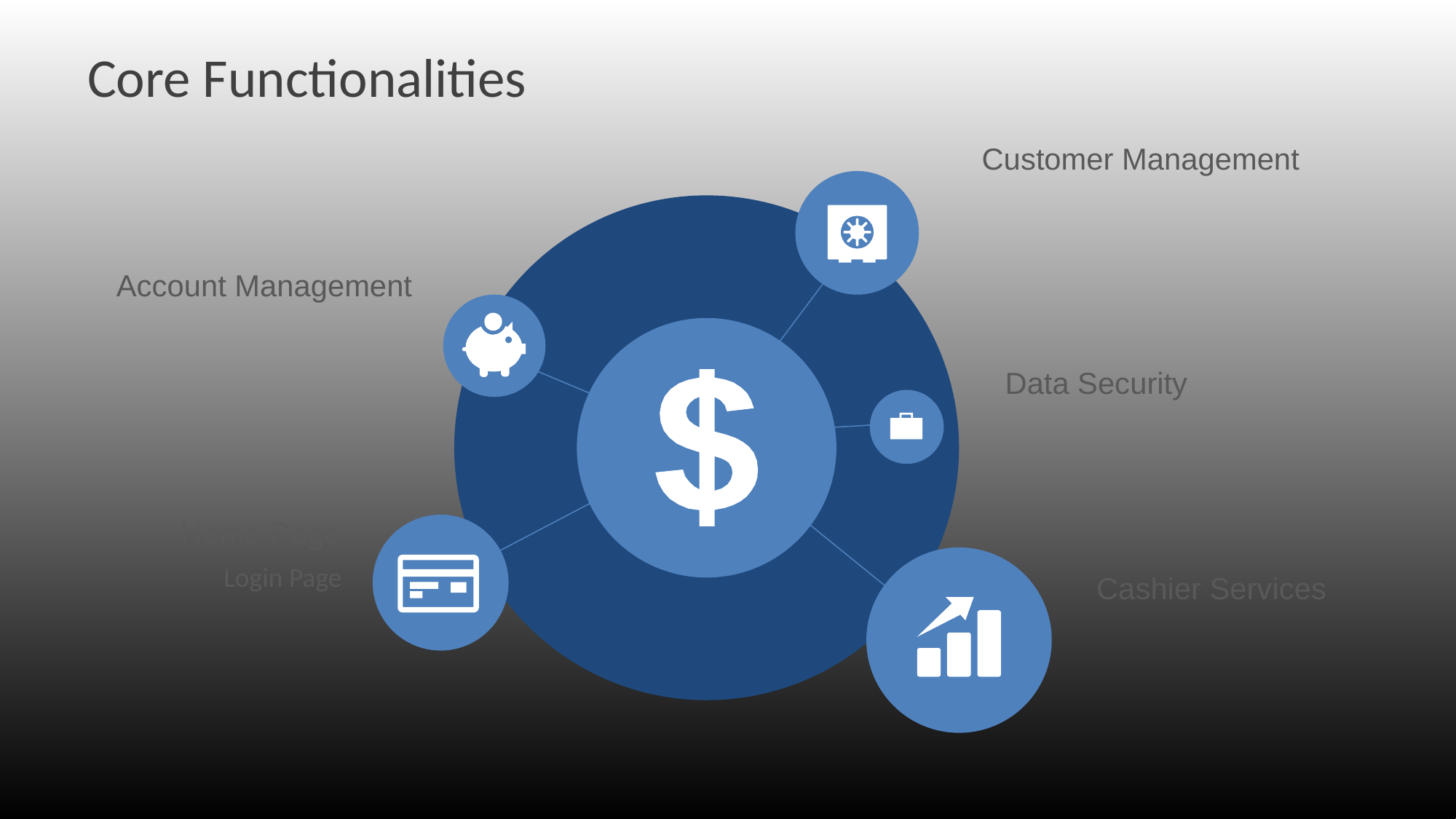

# Core Functionalities
Customer Management

Account Management

Data Security

Home Page
Login Page
Cashier Services